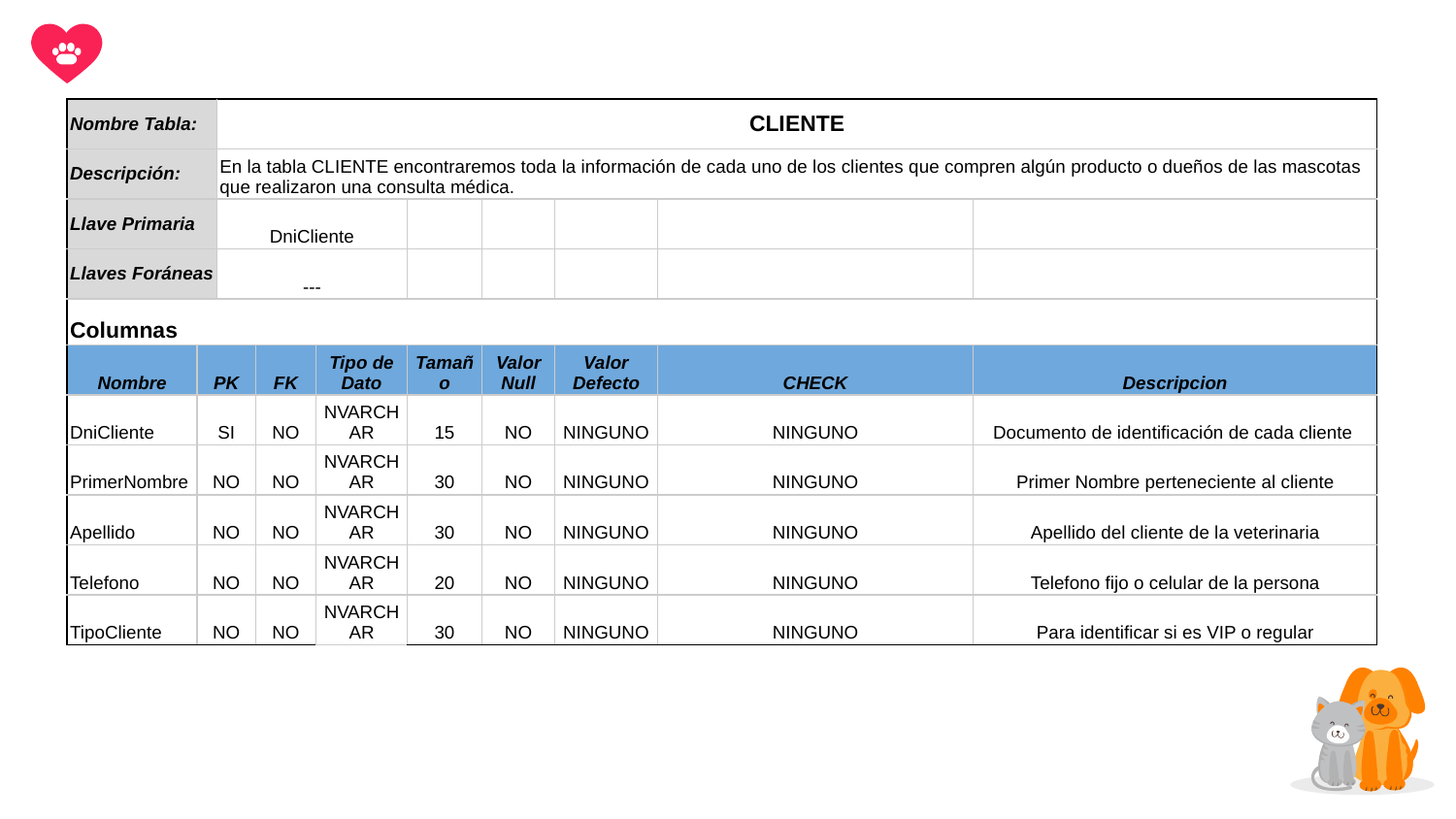

| Nombre Tabla: |  | CLIENTE |  |  |  |  |  |  |  |
| --- | --- | --- | --- | --- | --- | --- | --- | --- | --- |
| Descripción: |  | En la tabla CLIENTE encontraremos toda la información de cada uno de los clientes que compren algún producto o dueños de las mascotas que realizaron una consulta médica. |  |  |  |  |  |  |  |
| Llave Primaria |  | DniCliente |  |  |  |  |  |  |  |
| Llaves Foráneas |  | --- |  |  |  |  |  |  |  |
| Columnas |  |  |  |  |  |  |  |  |  |
| Nombre | PK |  | FK | Tipo de Dato | Tamaño | Valor Null | Valor Defecto | CHECK | Descripcion |
| DniCliente | SI |  | NO | NVARCHAR | 15 | NO | NINGUNO | NINGUNO | Documento de identificación de cada cliente |
| PrimerNombre | NO |  | NO | NVARCHAR | 30 | NO | NINGUNO | NINGUNO | Primer Nombre perteneciente al cliente |
| Apellido | NO |  | NO | NVARCHAR | 30 | NO | NINGUNO | NINGUNO | Apellido del cliente de la veterinaria |
| Telefono | NO |  | NO | NVARCHAR | 20 | NO | NINGUNO | NINGUNO | Telefono fijo o celular de la persona |
| TipoCliente | NO |  | NO | NVARCHAR | 30 | NO | NINGUNO | NINGUNO | Para identificar si es VIP o regular |